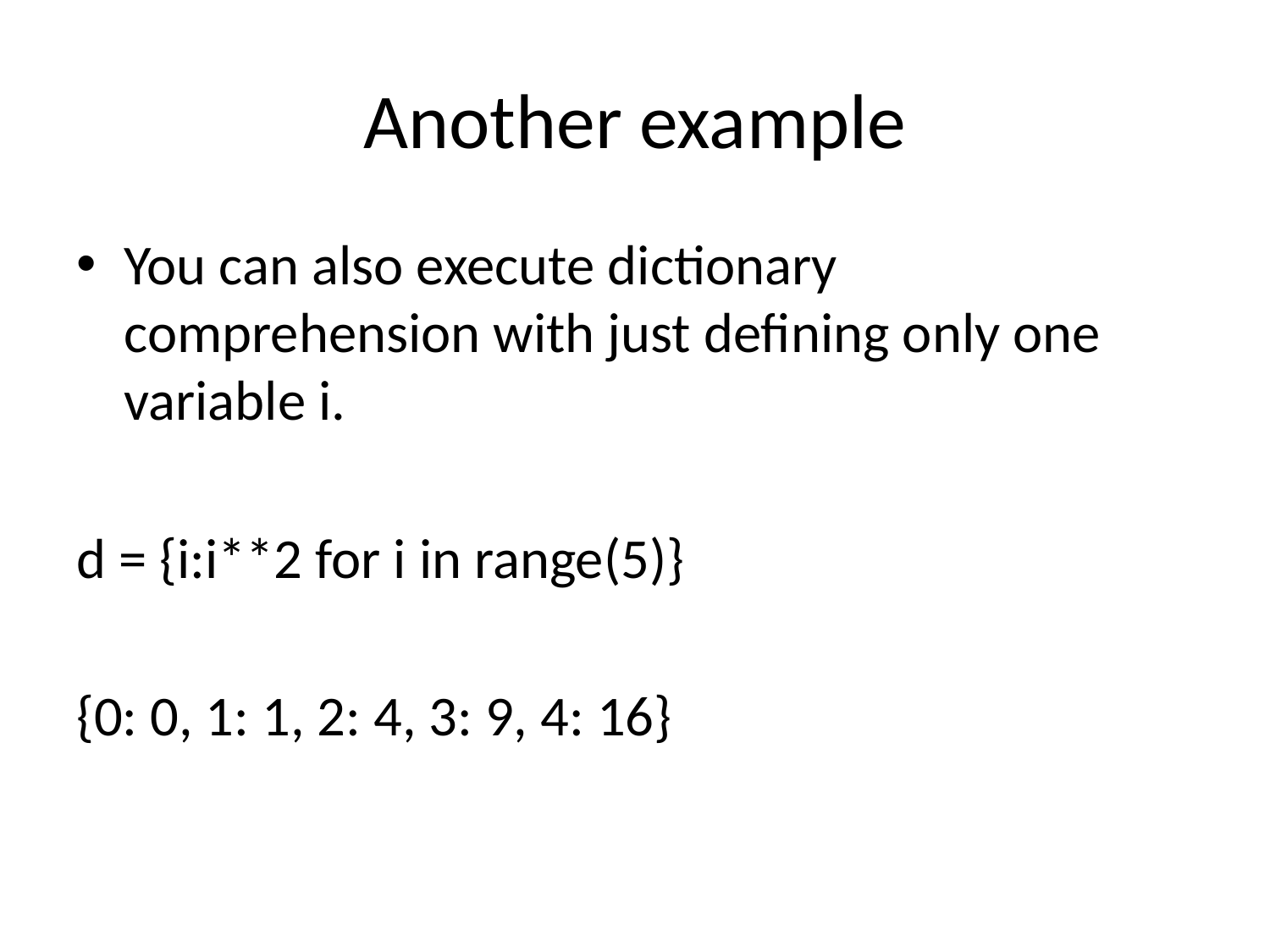

# Another example
You can also execute dictionary comprehension with just defining only one variable i.

d = {i:i**2 for i in range(5)}

{0: 0, 1: 1, 2: 4, 3: 9, 4: 16}